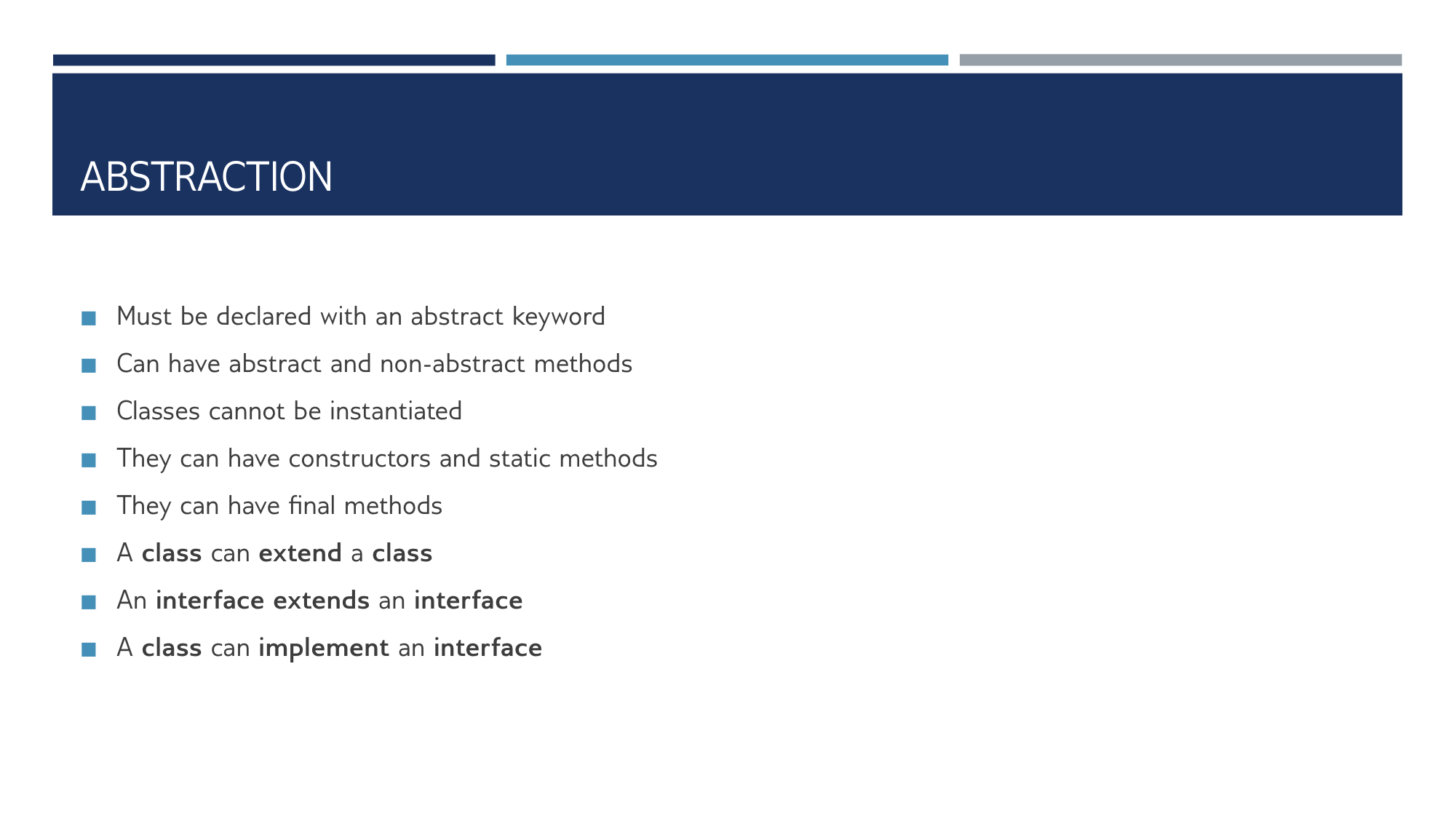

# ABSTRACTION
Must be declared with an abstract keyword
Can have abstract and non-abstract methods
Classes cannot be instantiated
They can have constructors and static methods
They can have final methods
A class can extend a class
An interface extends an interface
A class can implement an interface